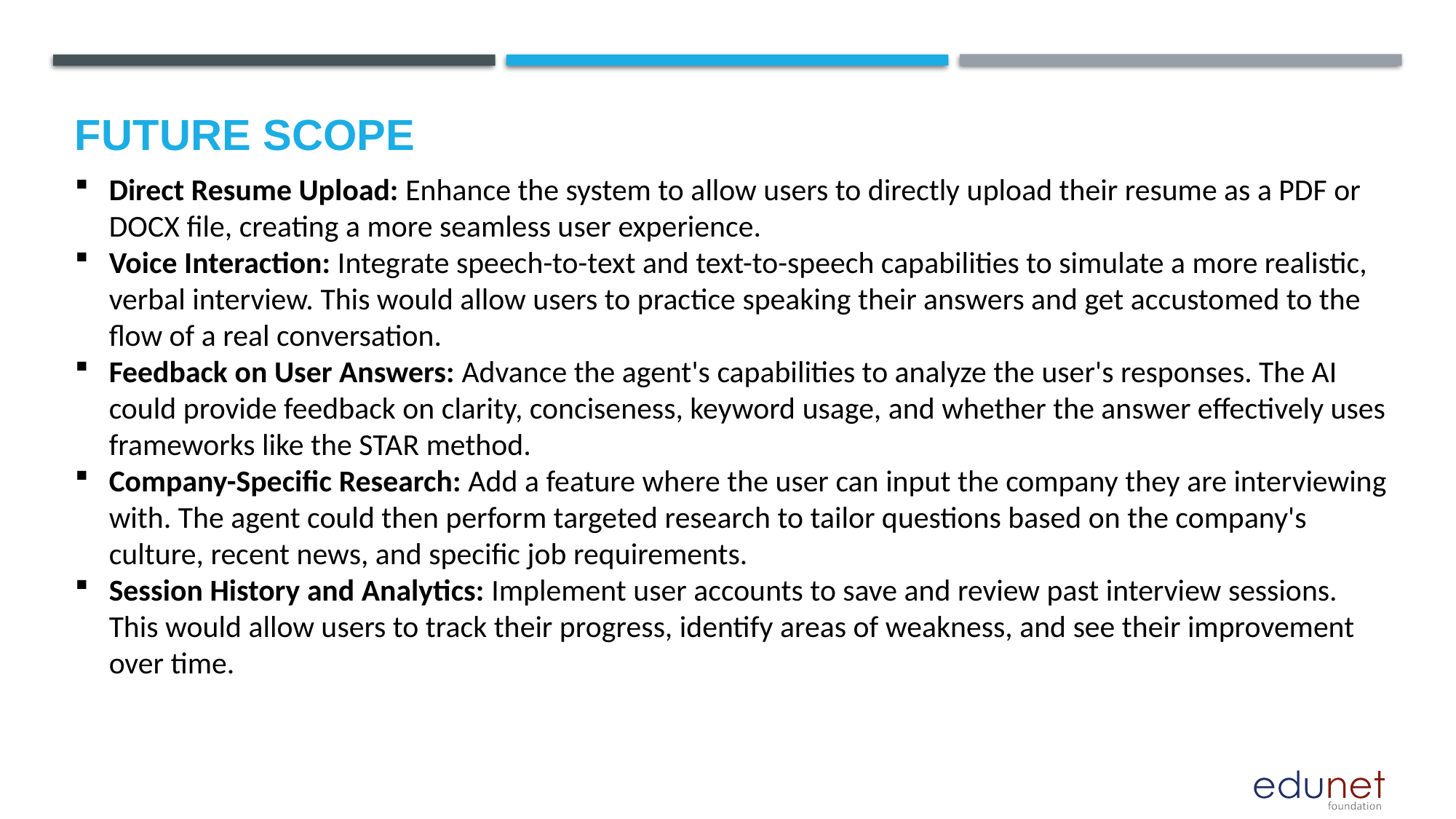

Future scope
Direct Resume Upload: Enhance the system to allow users to directly upload their resume as a PDF or DOCX file, creating a more seamless user experience.
Voice Interaction: Integrate speech-to-text and text-to-speech capabilities to simulate a more realistic, verbal interview. This would allow users to practice speaking their answers and get accustomed to the flow of a real conversation.
Feedback on User Answers: Advance the agent's capabilities to analyze the user's responses. The AI could provide feedback on clarity, conciseness, keyword usage, and whether the answer effectively uses frameworks like the STAR method.
Company-Specific Research: Add a feature where the user can input the company they are interviewing with. The agent could then perform targeted research to tailor questions based on the company's culture, recent news, and specific job requirements.
Session History and Analytics: Implement user accounts to save and review past interview sessions. This would allow users to track their progress, identify areas of weakness, and see their improvement over time.